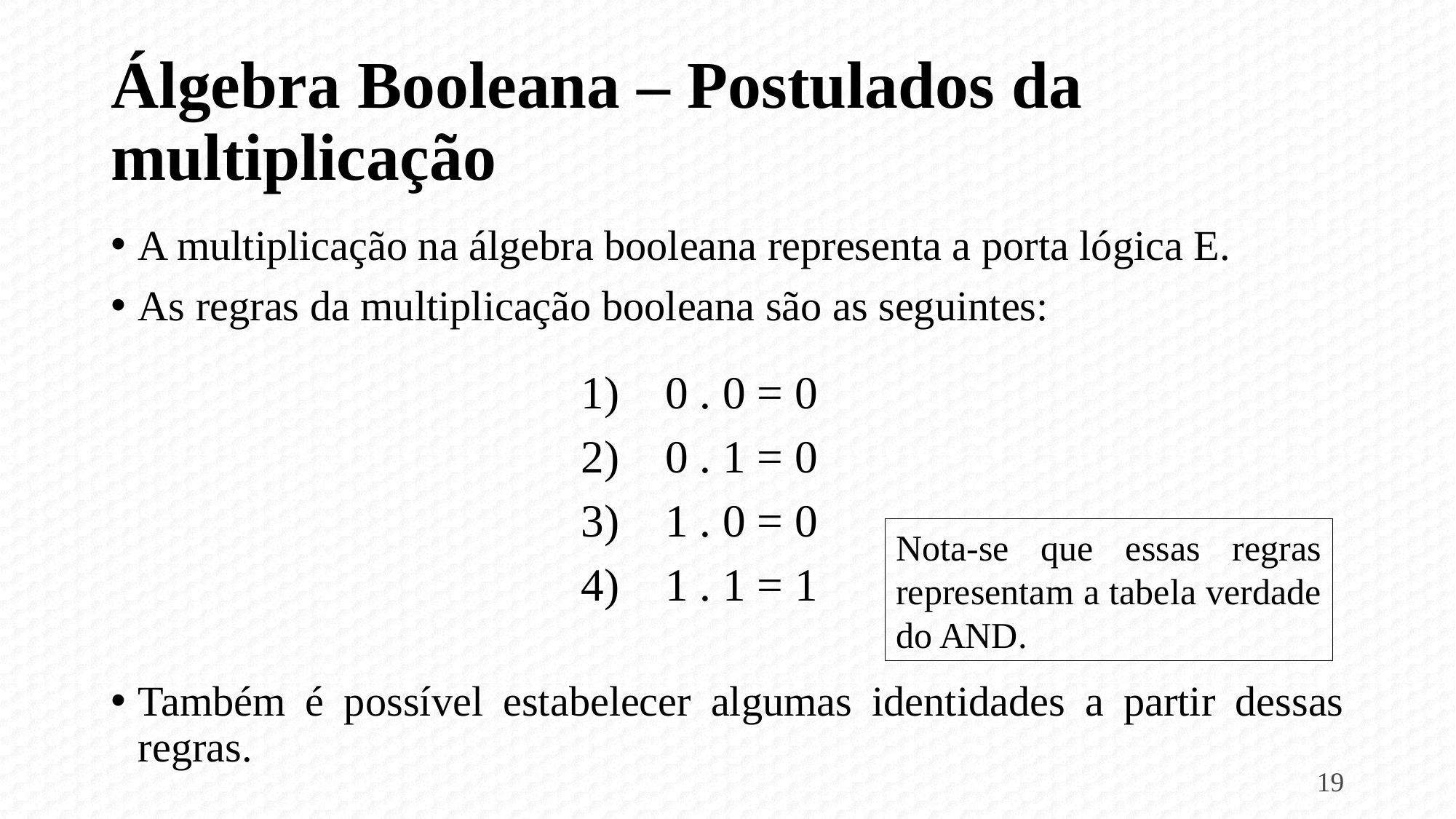

# Álgebra Booleana – Postulados da multiplicação
A multiplicação na álgebra booleana representa a porta lógica E.
As regras da multiplicação booleana são as seguintes:
0 . 0 = 0
0 . 1 = 0
1 . 0 = 0
1 . 1 = 1
Nota-se que essas regras representam a tabela verdade do AND.
Também é possível estabelecer algumas identidades a partir dessas regras.
19